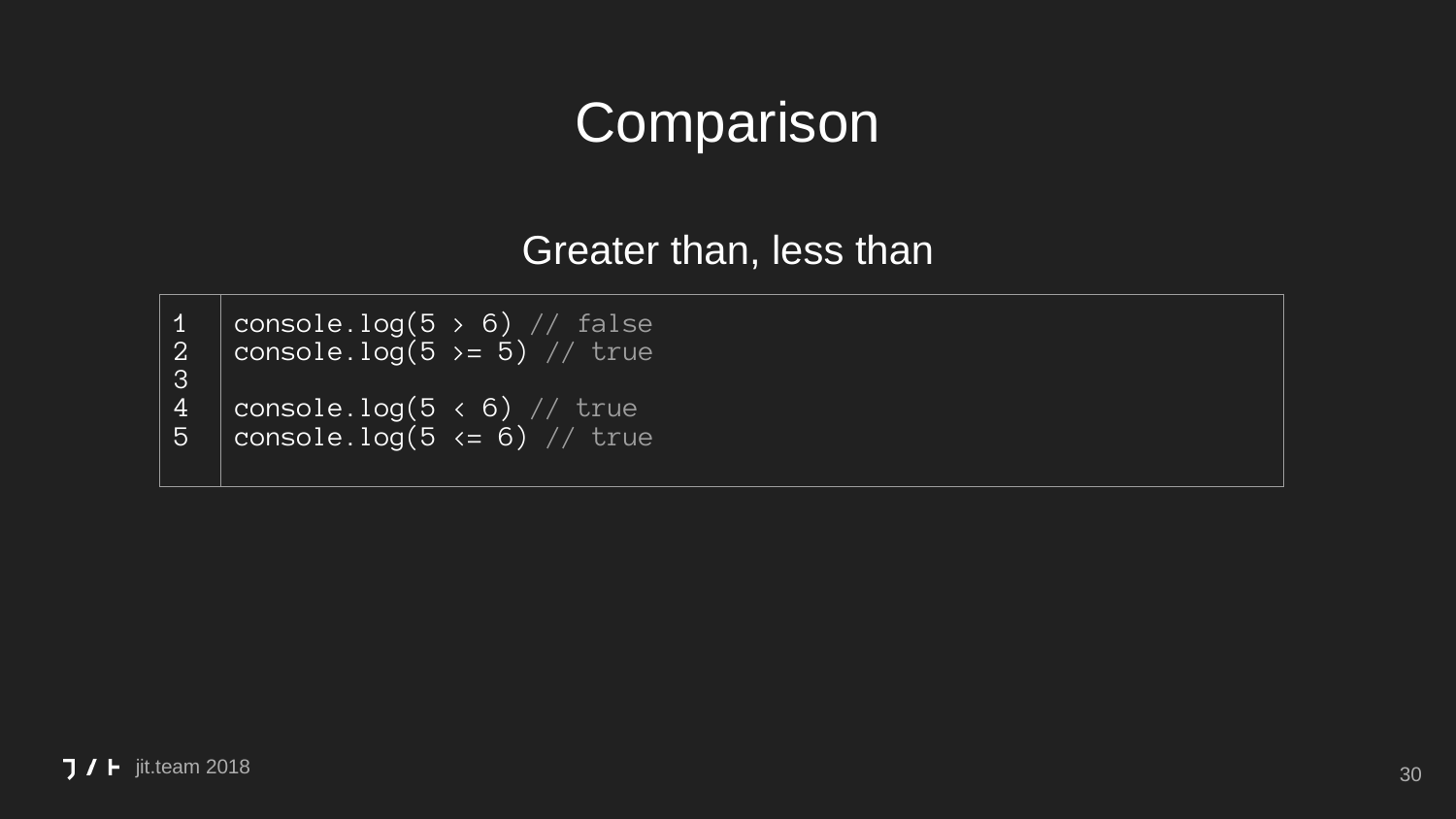

# Comparison
Greater than, less than

| 1 2 3 4 5 | console.log(5 > 6) // false console.log(5 >= 5) // true console.log(5 < 6) // true console.log(5 <= 6) // true |
| --- | --- |
30